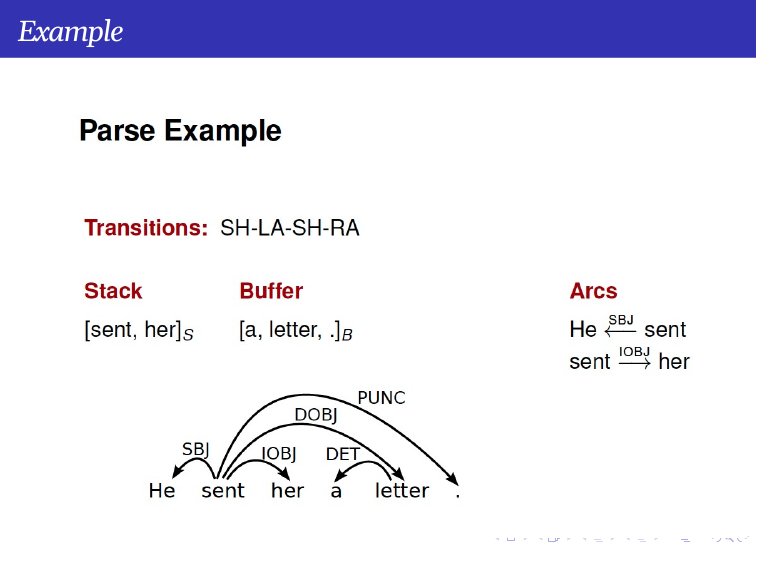

Example

Transition Based Parsing: Formulation
Week 6, Lecture 2
9 / 15